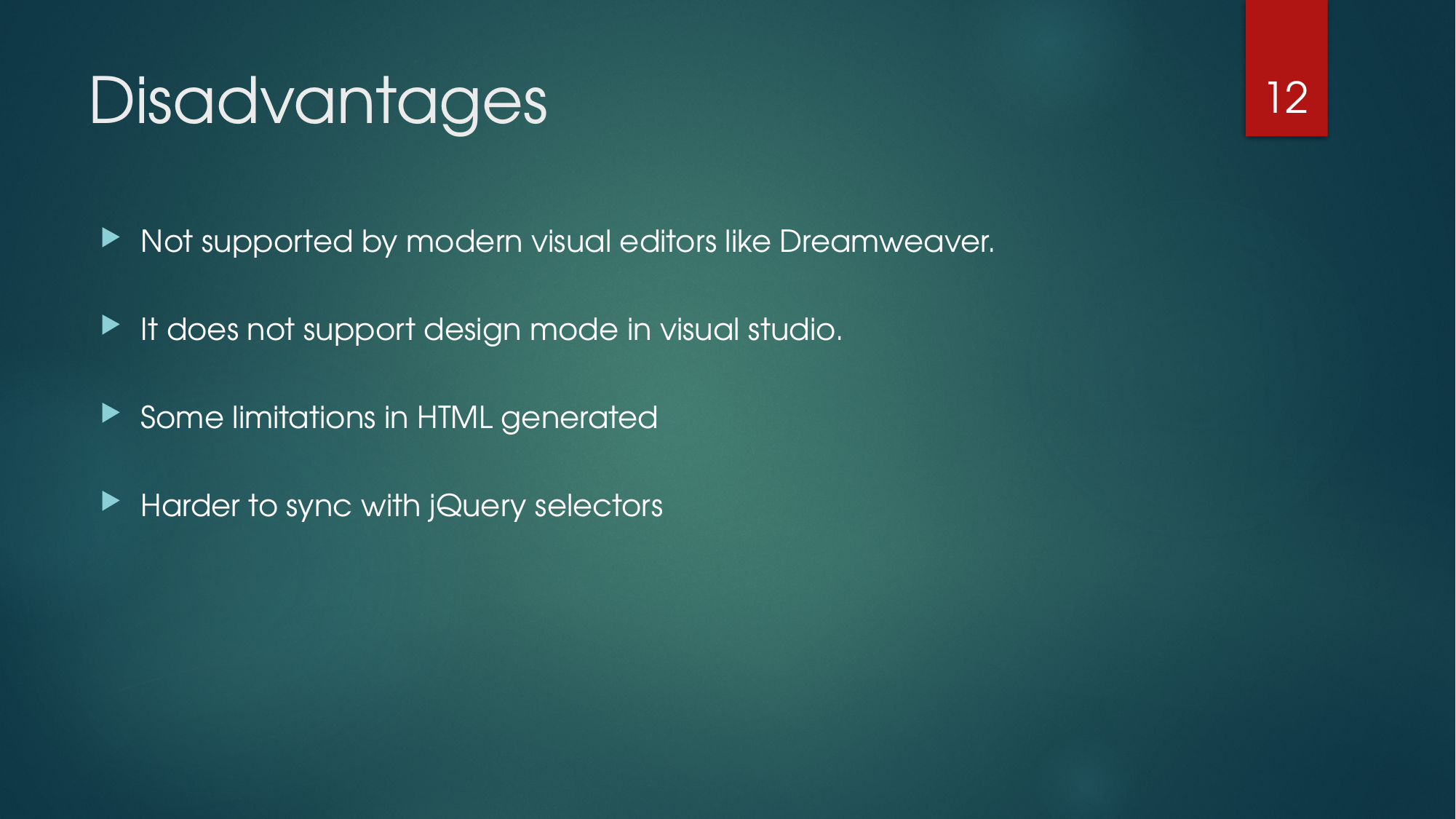

12
# Disadvantages
Not supported by modern visual editors like Dreamweaver.
It does not support design mode in visual studio.
Some limitations in HTML generated
Harder to sync with jQuery selectors